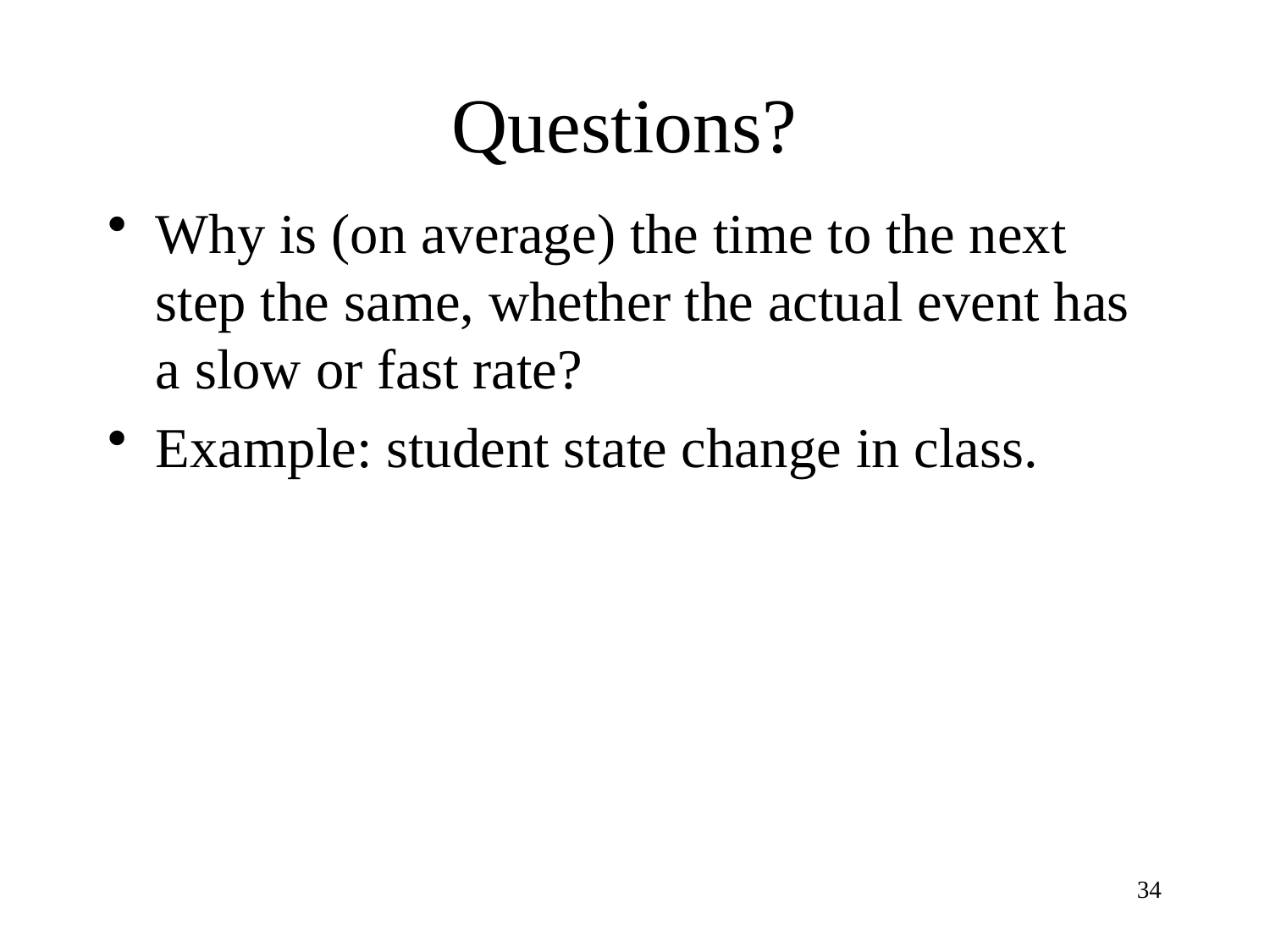

# Questions?
Why is (on average) the time to the next step the same, whether the actual event has a slow or fast rate?
Example: student state change in class.
34